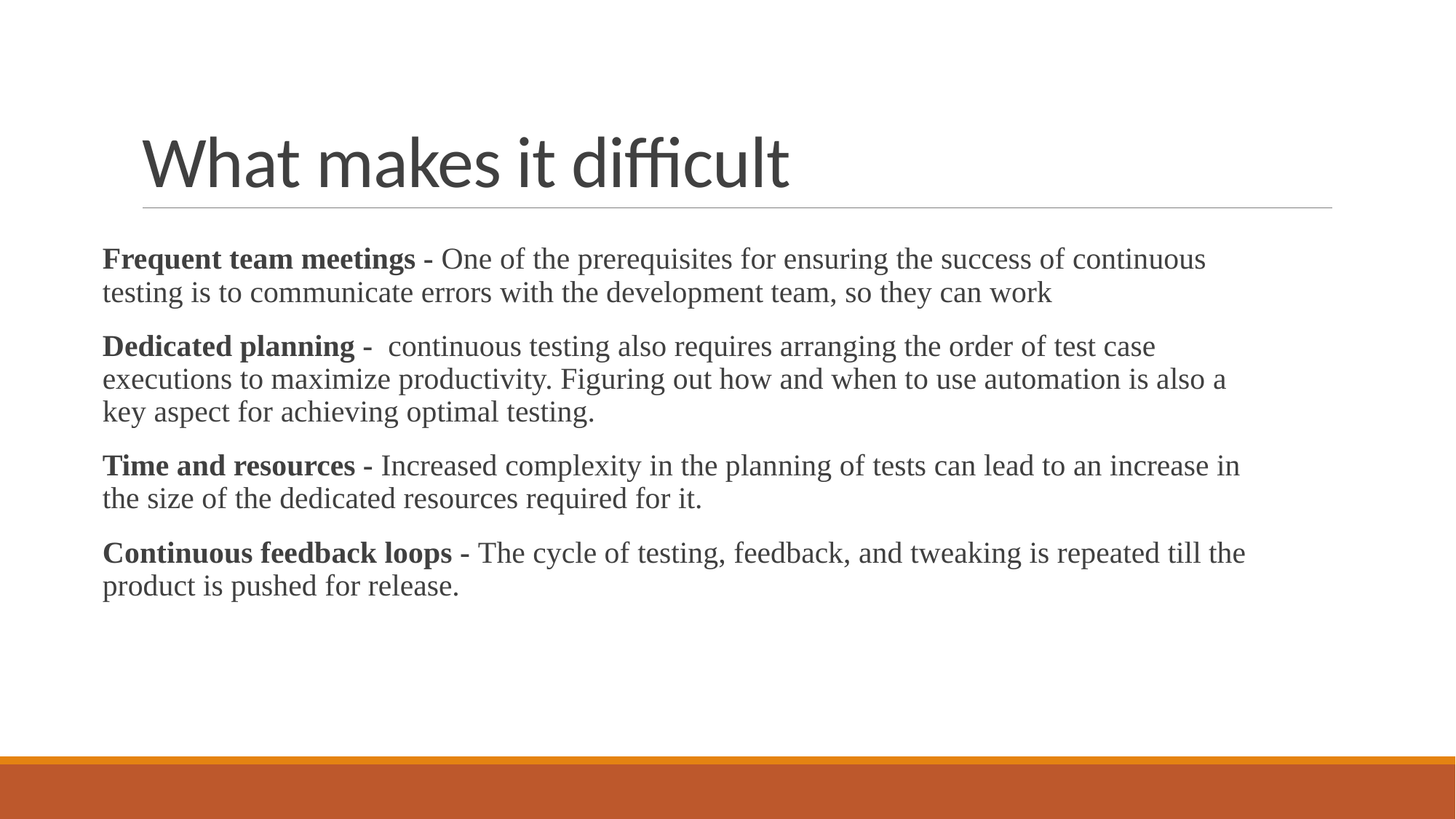

# What makes it difficult
Frequent team meetings - One of the prerequisites for ensuring the success of continuous testing is to communicate errors with the development team, so they can work
Dedicated planning -  continuous testing also requires arranging the order of test case executions to maximize productivity. Figuring out how and when to use automation is also a key aspect for achieving optimal testing.
Time and resources - Increased complexity in the planning of tests can lead to an increase in the size of the dedicated resources required for it.
Continuous feedback loops - The cycle of testing, feedback, and tweaking is repeated till the product is pushed for release.